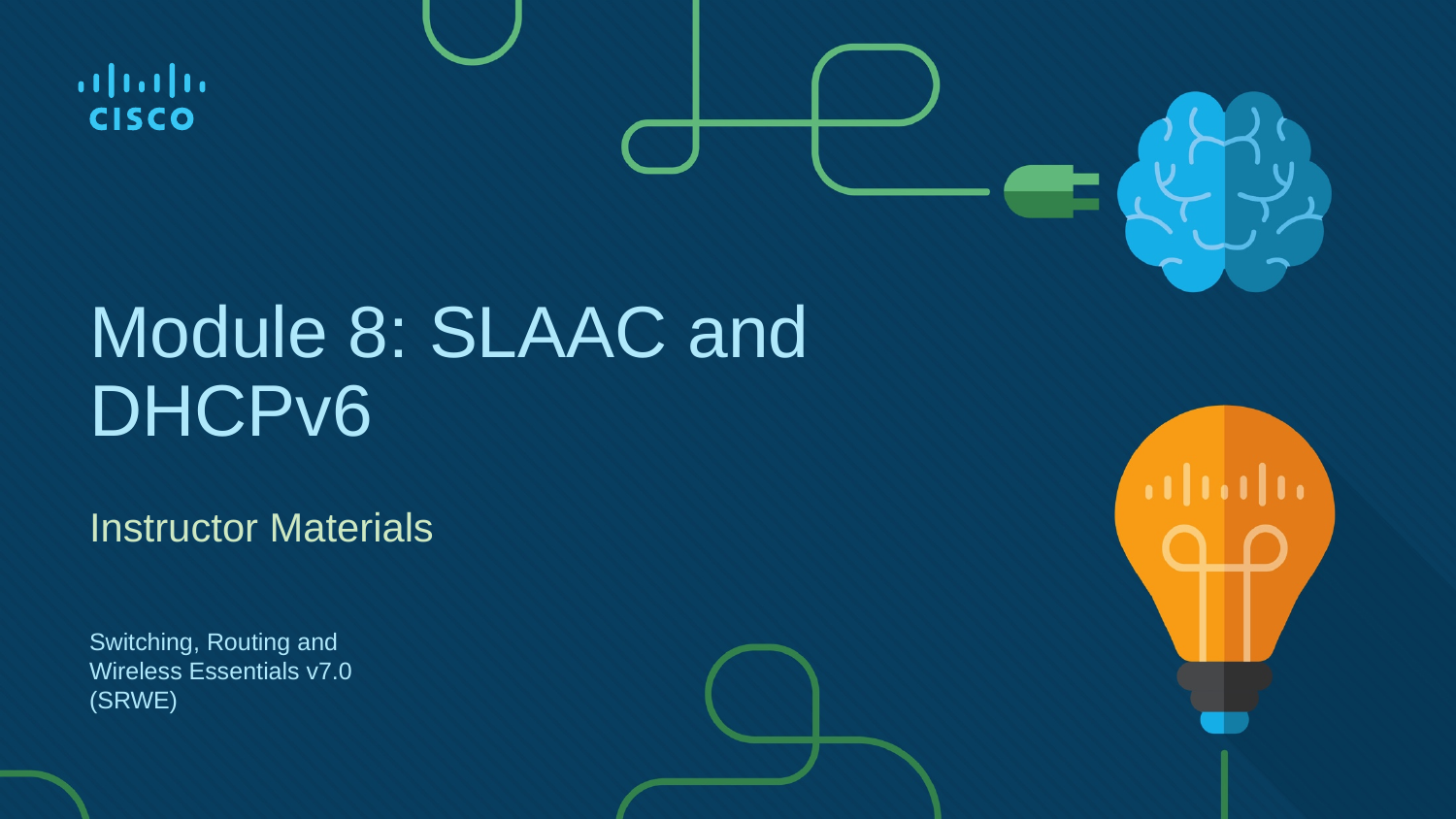

# Module 8: SLAAC and DHCPv6
Instructor Materials
Switching, Routing and Wireless Essentials v7.0 (SRWE)